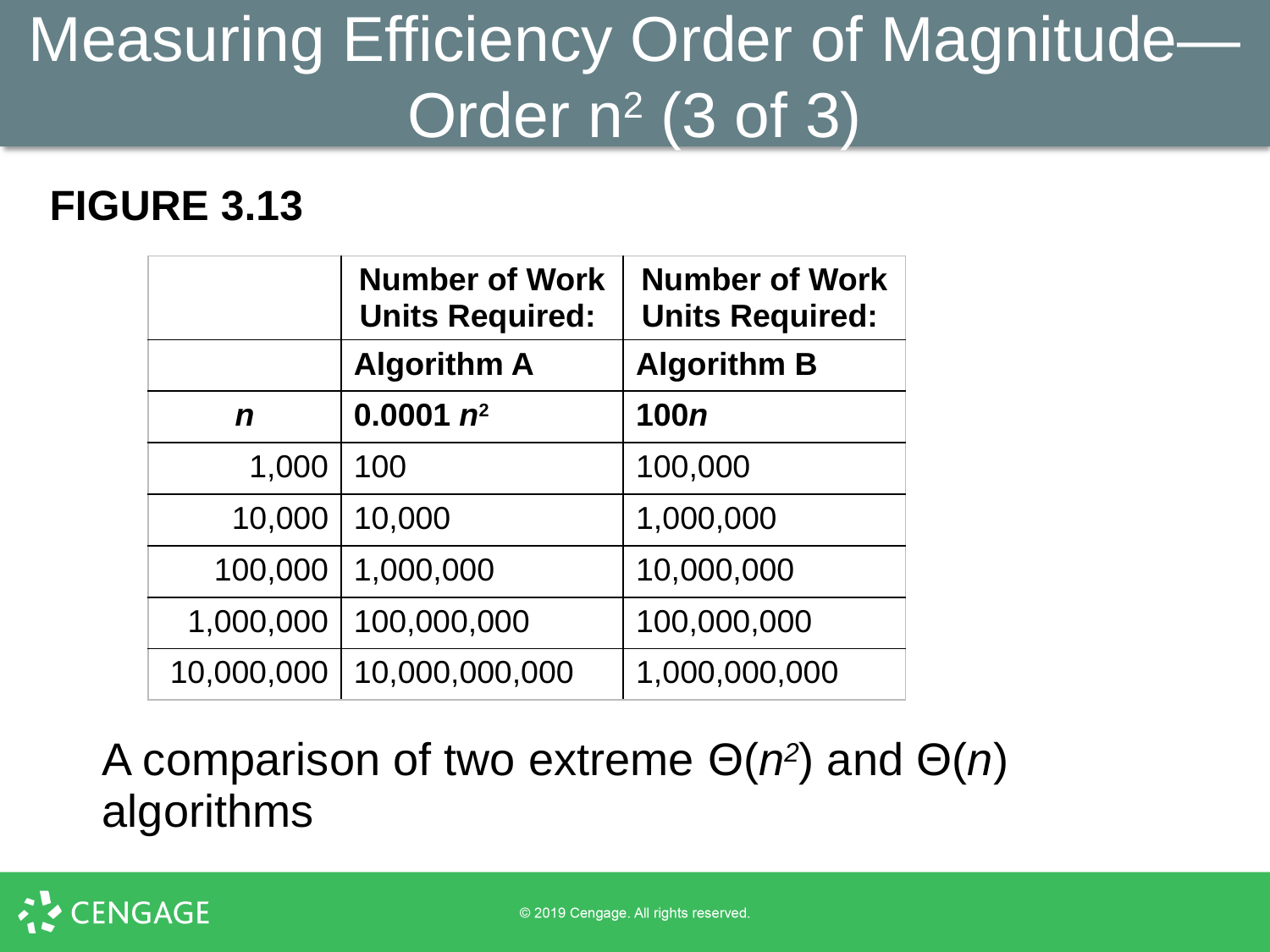

# Measuring Efficiency Order of Magnitude—Order n2 (3 of 3)
FIGURE 3.13
|  | Number of Work Units Required: | Number of Work Units Required: |
| --- | --- | --- |
|  | Algorithm A | Algorithm B |
| n | 0.0001 n2 | 100n |
| 1,000 | 100 | 100,000 |
| 10,000 | 10,000 | 1,000,000 |
| 100,000 | 1,000,000 | 10,000,000 |
| 1,000,000 | 100,000,000 | 100,000,000 |
| 10,000,000 | 10,000,000,000 | 1,000,000,000 |
A comparison of two extreme Θ(n2) and Θ(n) algorithms